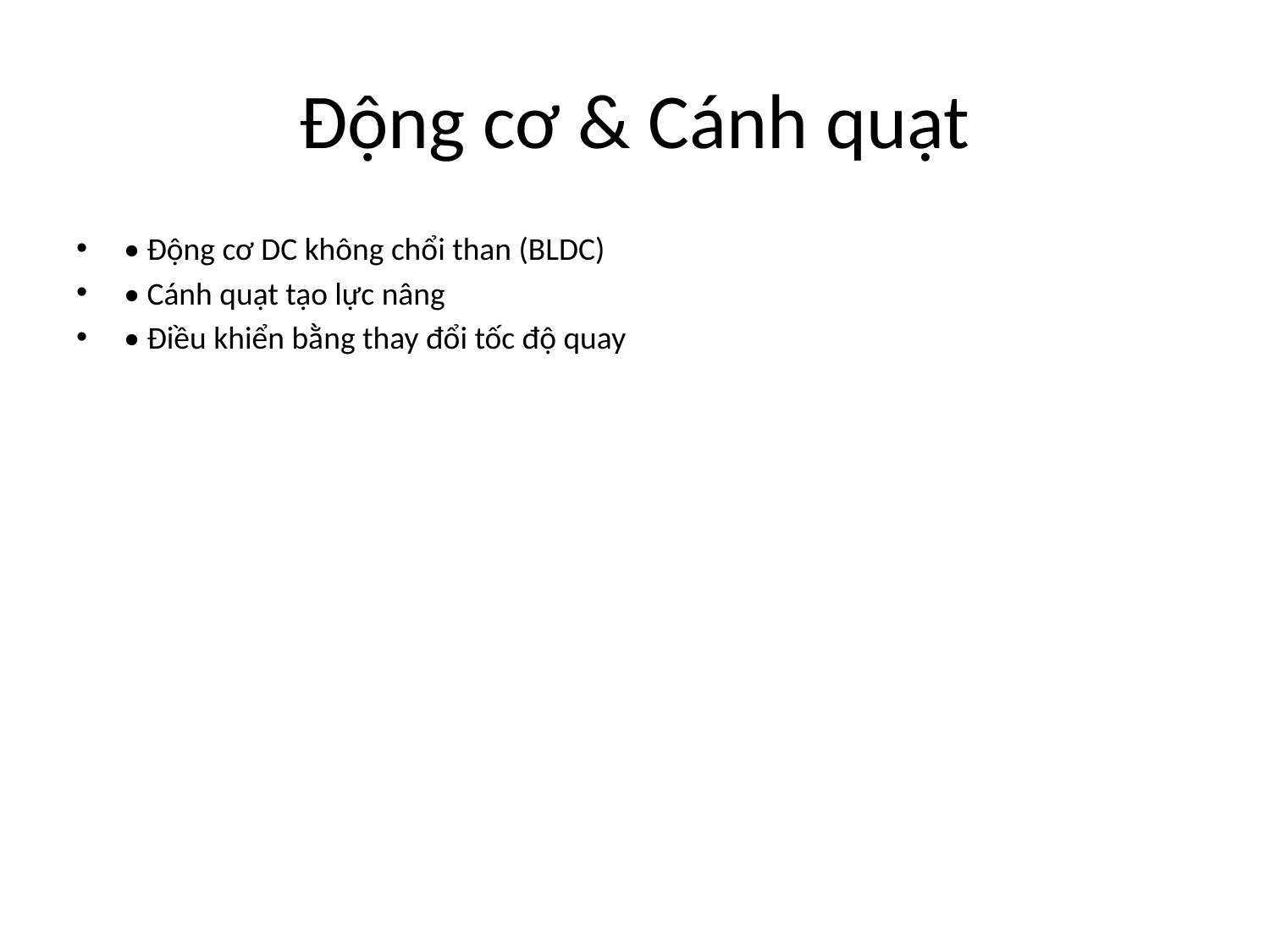

# Động cơ & Cánh quạt
• Động cơ DC không chổi than (BLDC)
• Cánh quạt tạo lực nâng
• Điều khiển bằng thay đổi tốc độ quay